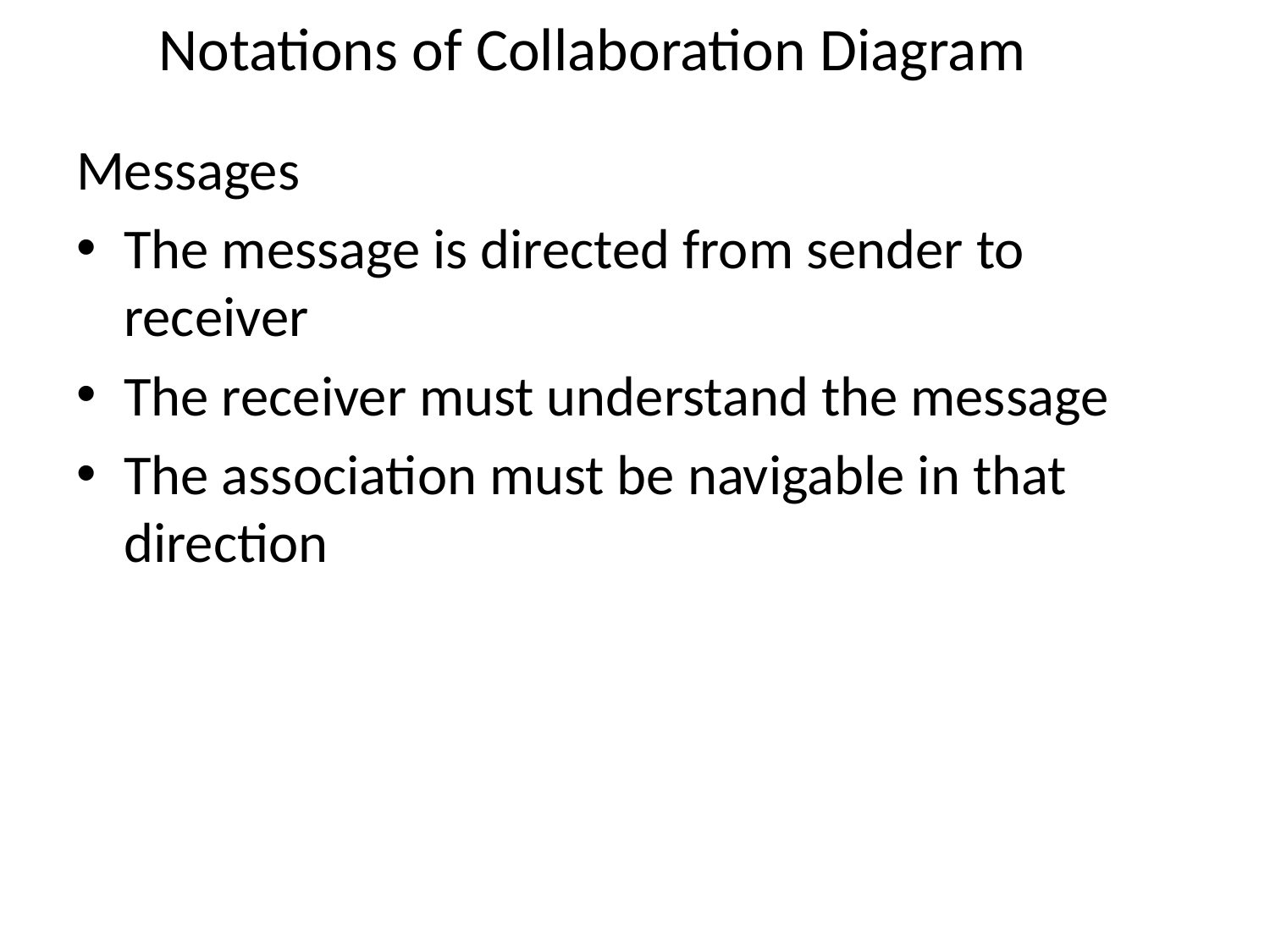

# Notations of Collaboration Diagram
Messages
The message is directed from sender to receiver
The receiver must understand the message
The association must be navigable in that direction